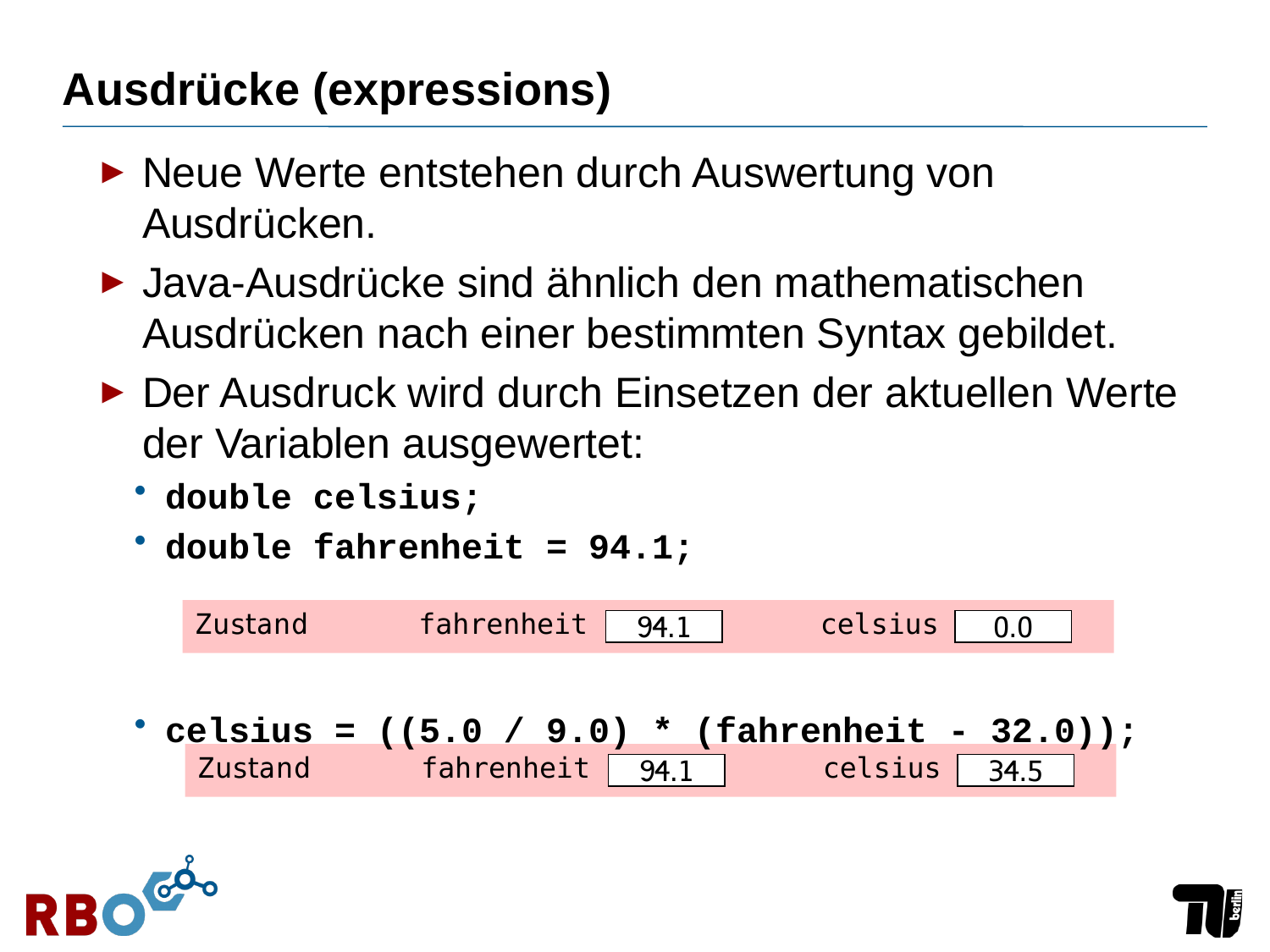

# Ausdrücke (expressions)
Neue Werte entstehen durch Auswertung von Ausdrücken.
Java-Ausdrücke sind ähnlich den mathematischen Ausdrücken nach einer bestimmten Syntax gebildet.
Der Ausdruck wird durch Einsetzen der aktuellen Werte der Variablen ausgewertet:
double celsius;
double fahrenheit = 94.1;

celsius = ((5.0 / 9.0) * (fahrenheit - 32.0));

Zustand
fahrenheit
celsius
94.1
0.0

Zustand
fahrenheit
celsius
94.1
34.5